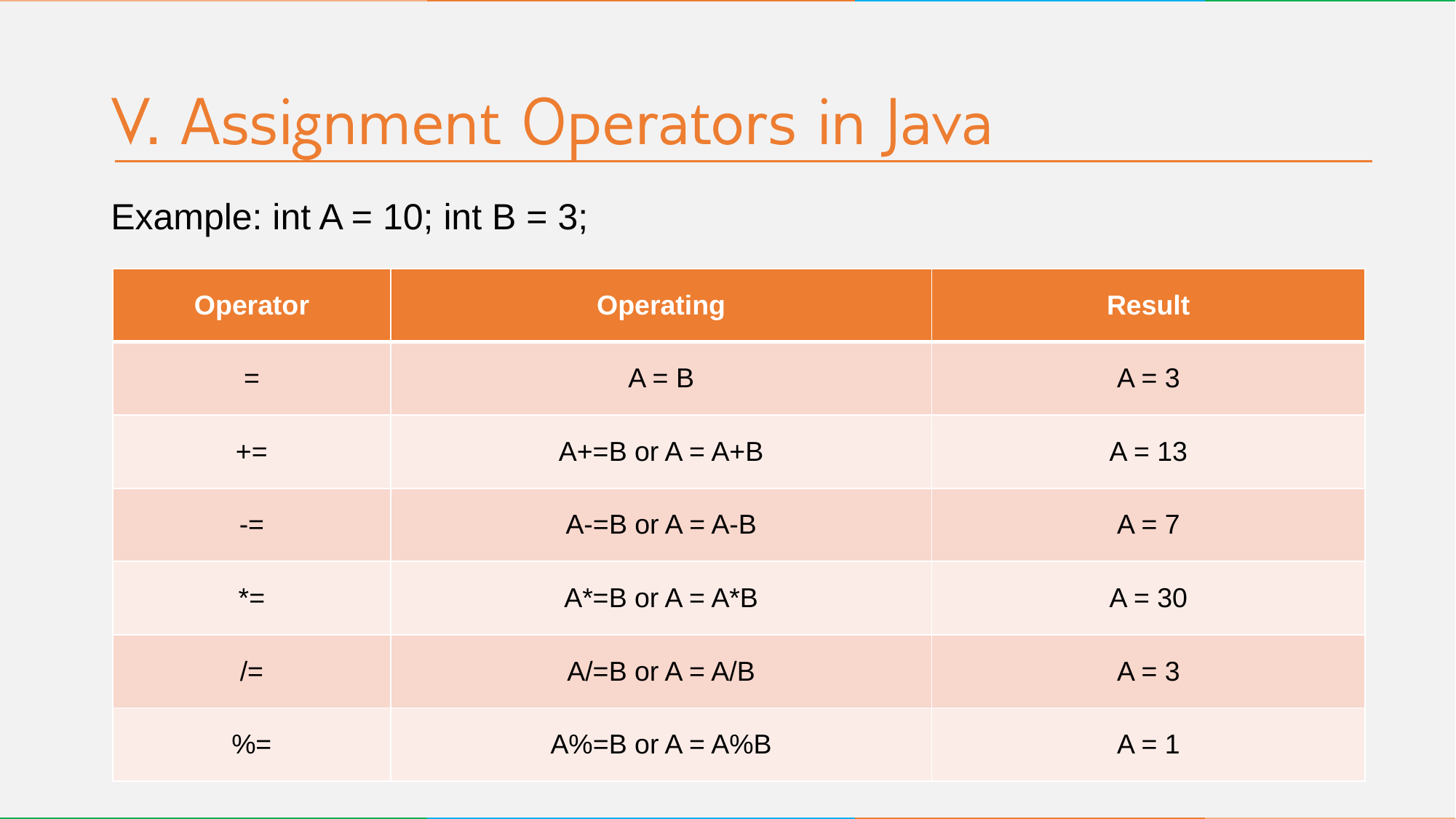

# V. Assignment Operators in Java
Example: int A = 10; int B = 3;

| Operator | Operating | Result |
| --- | --- | --- |
| = | A = B | A = 3 |
| += | A+=B or A = A+B | A = 13 |
| -= | A-=B or A = A-B | A = 7 |
| \*= | A\*=B or A = A\*B | A = 30 |
| /= | A/=B or A = A/B | A = 3 |
| %= | A%=B or A = A%B | A = 1 |